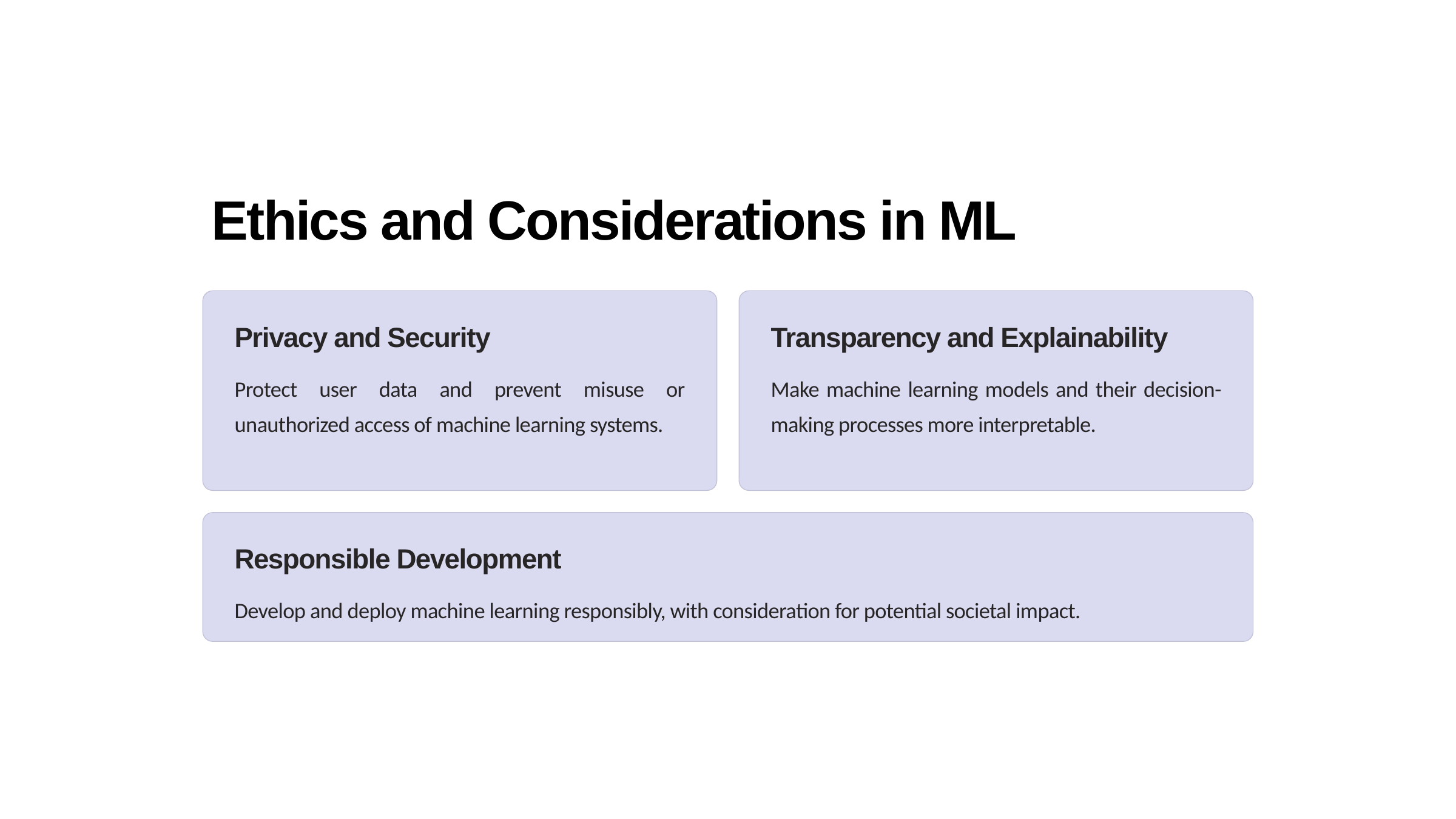

Ethics and Considerations in ML

Privacy and Security
Transparency and Explainability
Protect user data and prevent misuse or unauthorized access of machine learning systems.
Make machine learning models and their decision-making processes more interpretable.

Responsible Development
Develop and deploy machine learning responsibly, with consideration for potential societal impact.